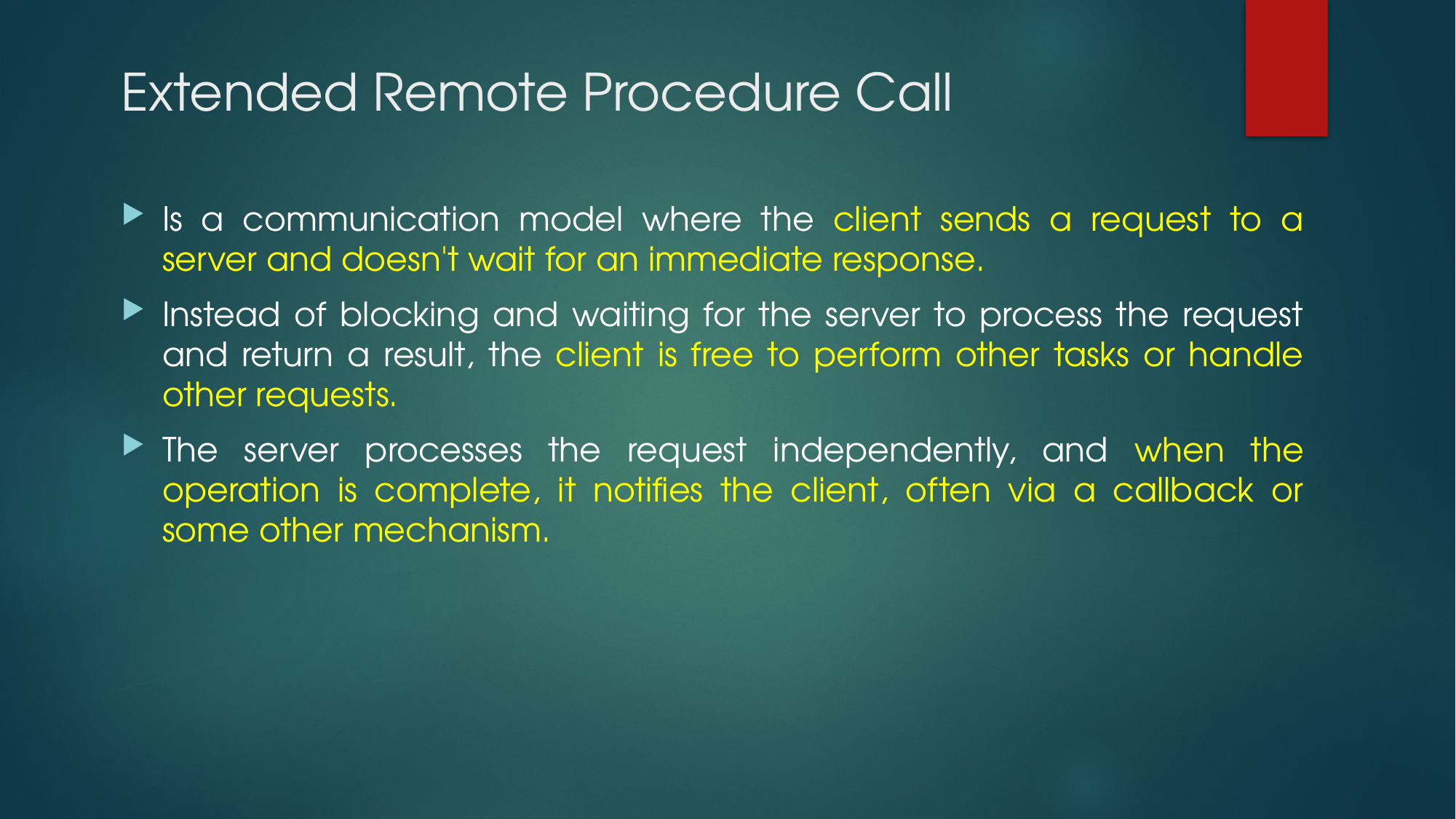

# Extended Remote Procedure Call
Is a communication model where the client sends a request to a server and doesn't wait for an immediate response.
Instead of blocking and waiting for the server to process the request and return a result, the client is free to perform other tasks or handle other requests.
The server processes the request independently, and when the operation is complete, it notifies the client, often via a callback or some other mechanism.